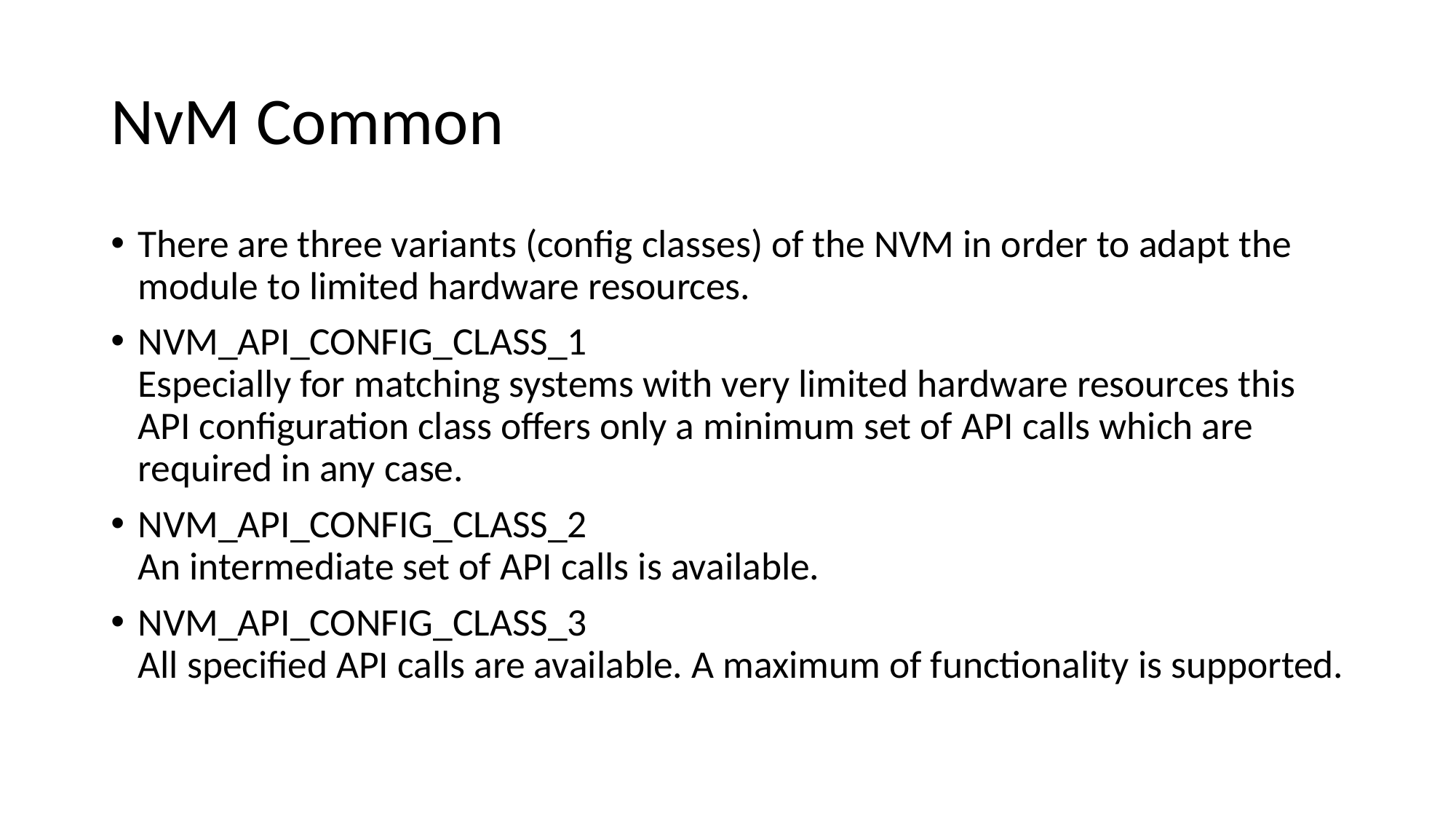

# NvM Common
There are three variants (config classes) of the NVM in order to adapt the module to limited hardware resources.
NVM_API_CONFIG_CLASS_1 
Especially for matching systems with very limited hardware resources this API configuration class offers only a minimum set of API calls which are required in any case.
NVM_API_CONFIG_CLASS_2
An intermediate set of API calls is available.
NVM_API_CONFIG_CLASS_3
All specified API calls are available. A maximum of functionality is supported.